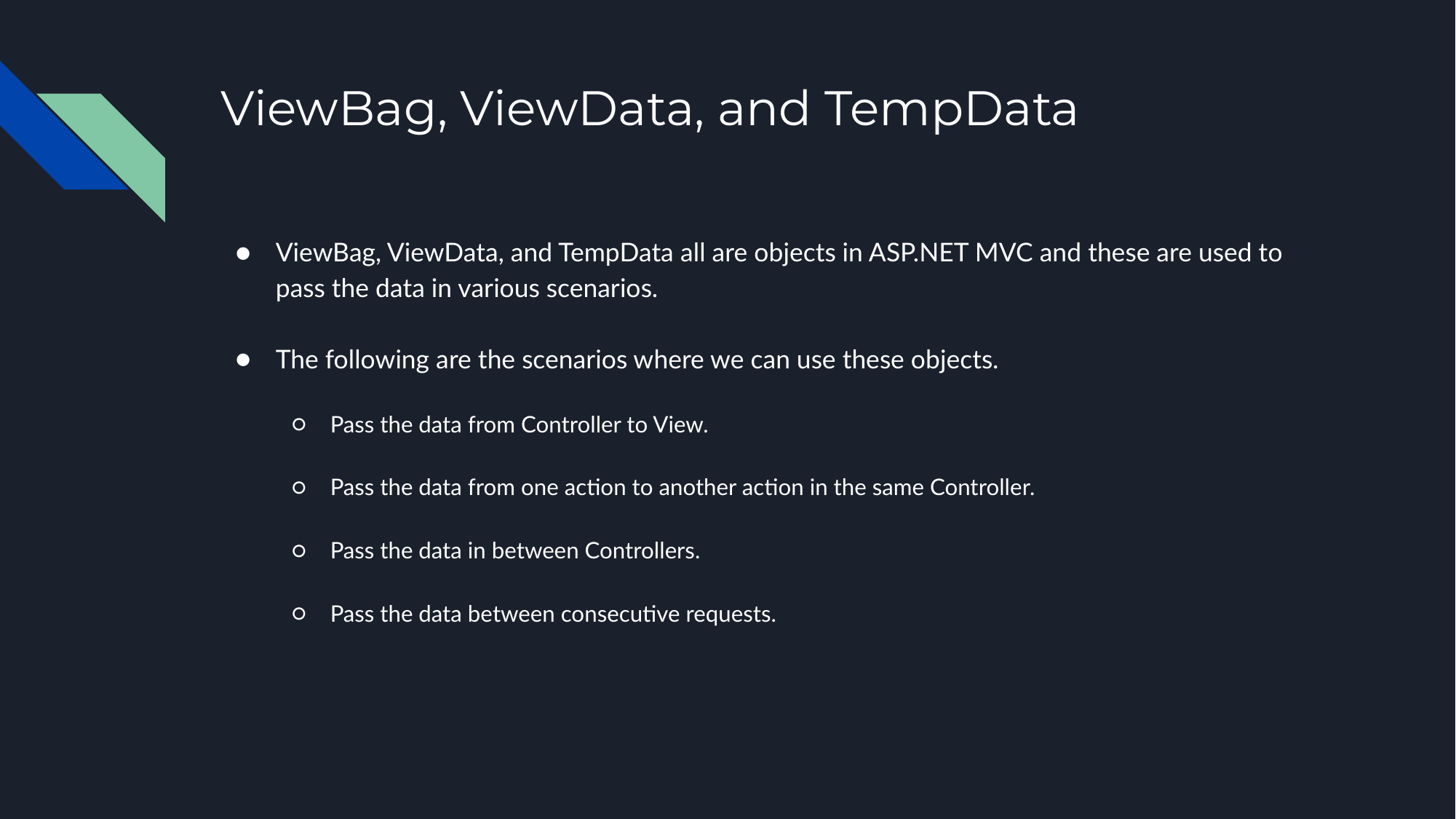

# ViewBag, ViewData, and TempData
ViewBag, ViewData, and TempData all are objects in ASP.NET MVC and these are used to pass the data in various scenarios.

The following are the scenarios where we can use these objects.
Pass the data from Controller to View.
Pass the data from one action to another action in the same Controller.
Pass the data in between Controllers.
Pass the data between consecutive requests.